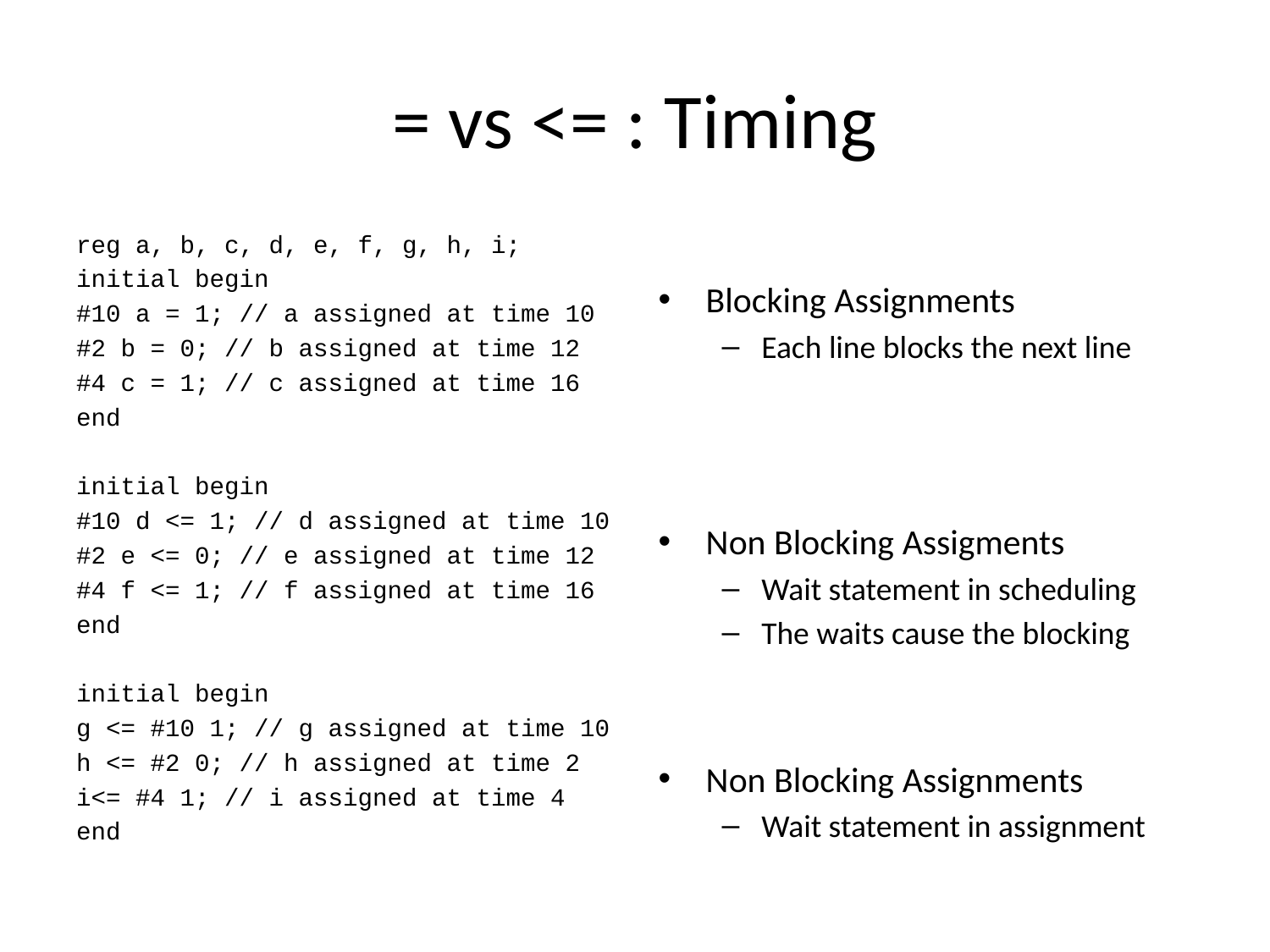

# = vs <= : Timing
reg a, b, c, d, e, f, g, h, i;
initial begin
#10 a = 1; // a assigned at time 10
#2 b = 0; // b assigned at time 12
#4 c = 1; // c assigned at time 16
end

initial begin
#10 d <= 1; // d assigned at time 10
#2 e <= 0; // e assigned at time 12
#4 f <= 1; // f assigned at time 16
end

initial begin
g <= #10 1; // g assigned at time 10
h <= #2 0; // h assigned at time 2
i<= #4 1; // i assigned at time 4
end

Blocking Assignments
Each line blocks the next line

Non Blocking Assigments
Wait statement in scheduling
The waits cause the blocking

Non Blocking Assignments
Wait statement in assignment